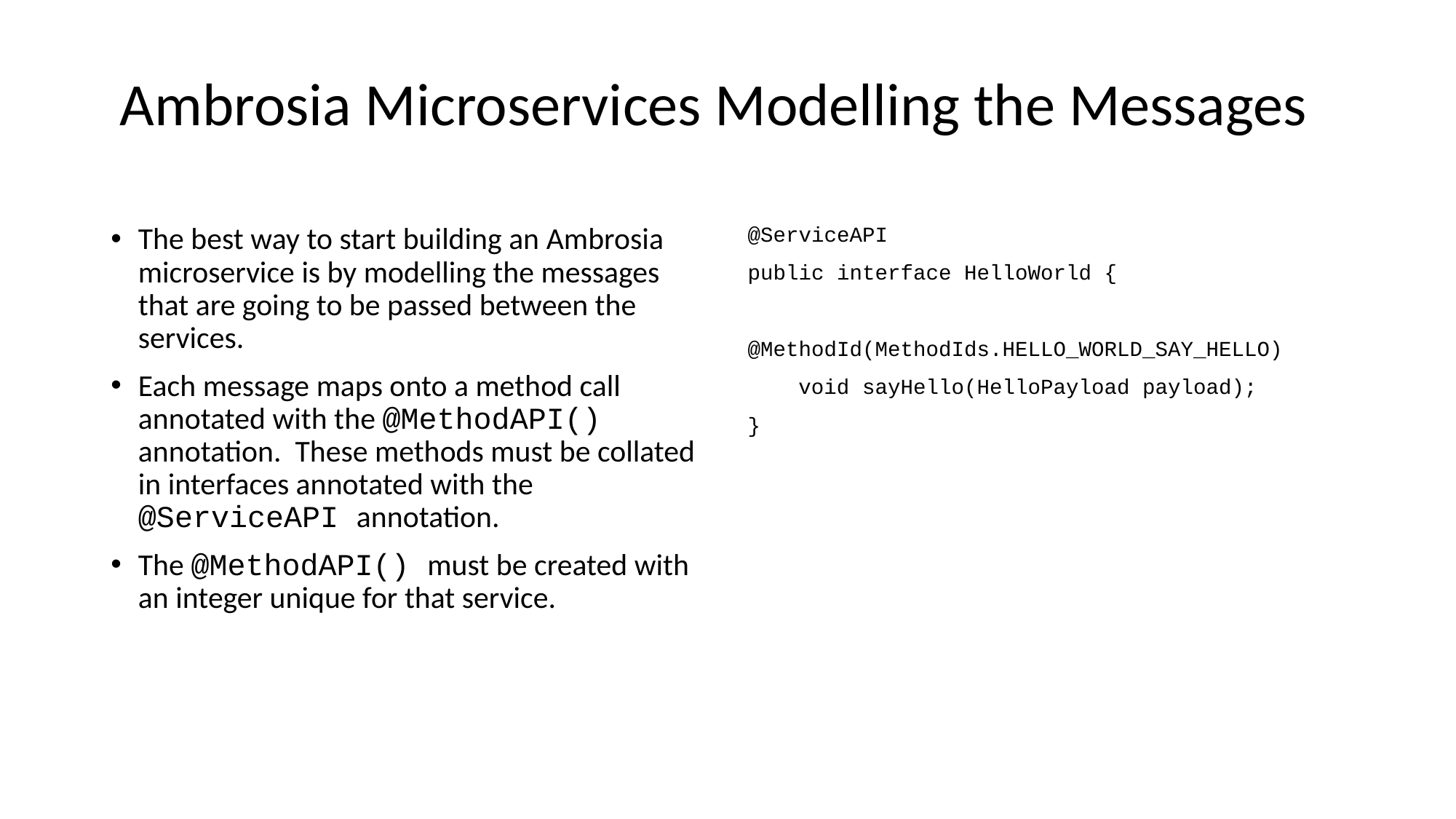

# Ambrosia Microservices Modelling the Messages
The best way to start building an Ambrosia microservice is by modelling the messages that are going to be passed between the services.
Each message maps onto a method call annotated with the @MethodAPI() annotation.  These methods must be collated in interfaces annotated with the @ServiceAPI annotation.
The @MethodAPI() must be created with an integer unique for that service.
@ServiceAPI
public interface HelloWorld {

@MethodId(MethodIds.HELLO_WORLD_SAY_HELLO)
    void sayHello(HelloPayload payload);
}